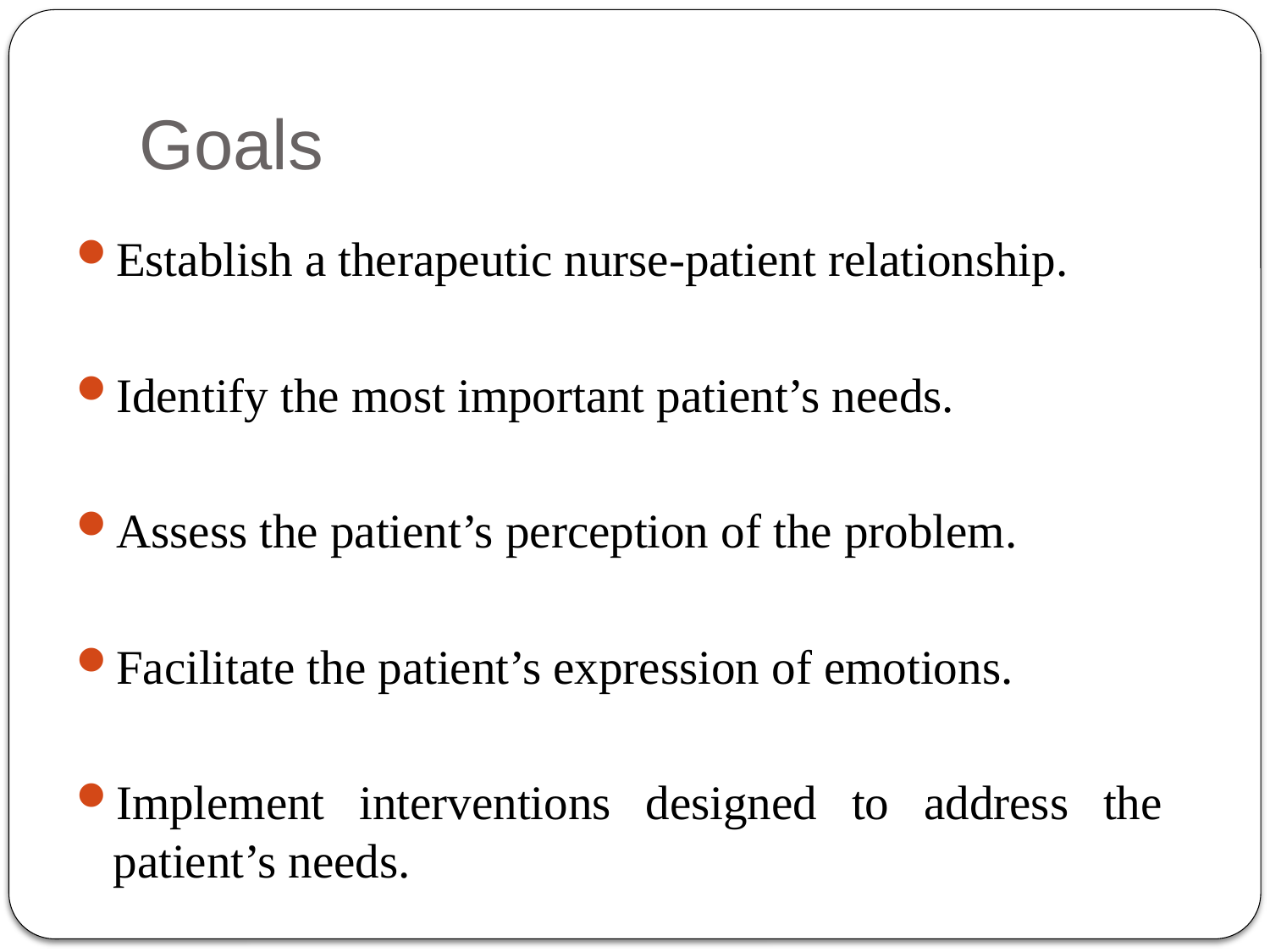

# Goals
Establish a therapeutic nurse-patient relationship.

Identify the most important patient’s needs.

Assess the patient’s perception of the problem.

Facilitate the patient’s expression of emotions.

Implement interventions designed to address the patient’s needs.